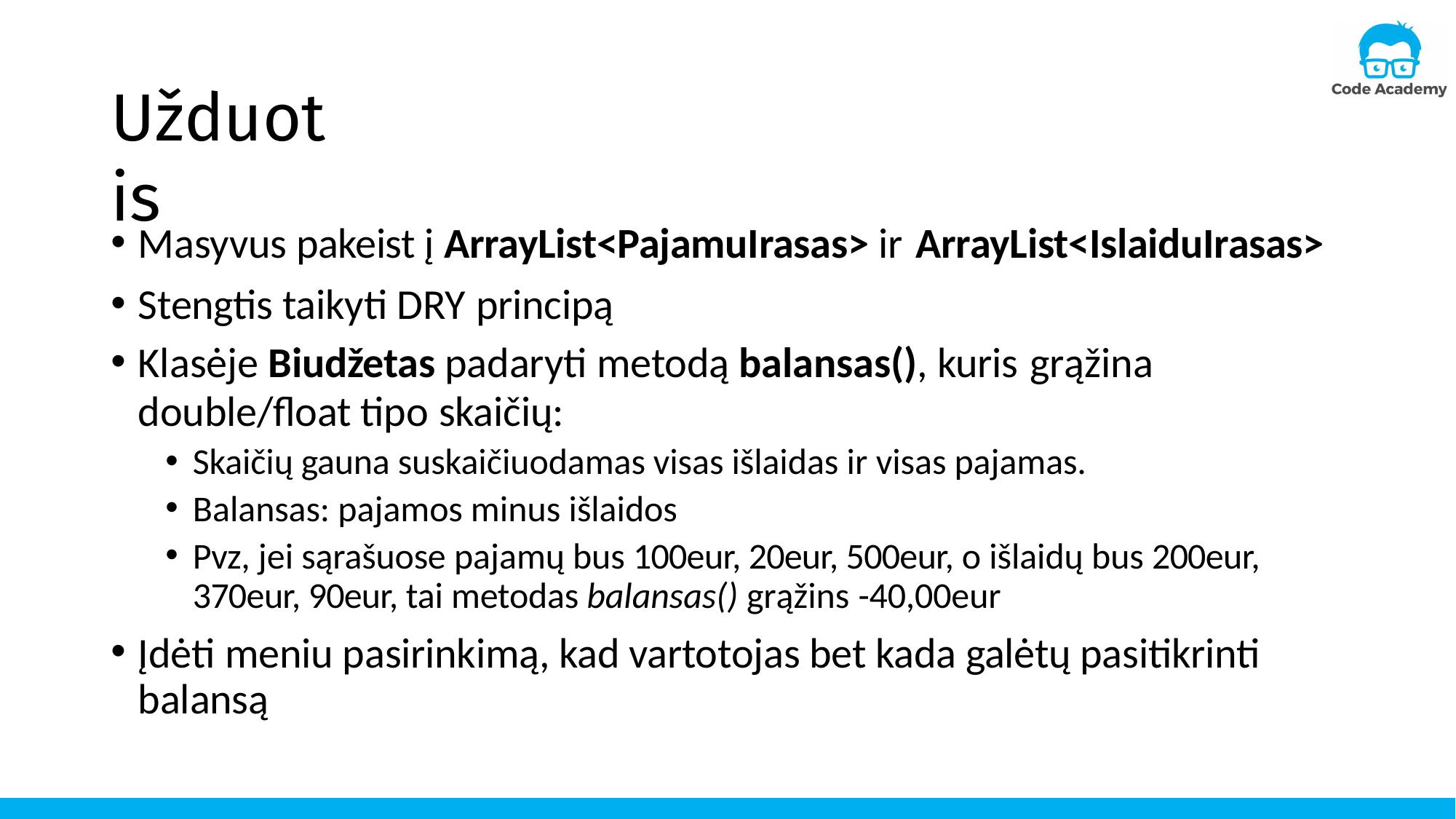

# Užduotis
Masyvus pakeist į ArrayList<PajamuIrasas> ir ArrayList<IslaiduIrasas>
Stengtis taikyti DRY principą
Klasėje Biudžetas padaryti metodą balansas(), kuris grąžina
double/float tipo skaičių:
Skaičių gauna suskaičiuodamas visas išlaidas ir visas pajamas.
Balansas: pajamos minus išlaidos
Pvz, jei sąrašuose pajamų bus 100eur, 20eur, 500eur, o išlaidų bus 200eur,  370eur, 90eur, tai metodas balansas() grąžins -40,00eur
Įdėti meniu pasirinkimą, kad vartotojas bet kada galėtų pasitikrinti  balansą